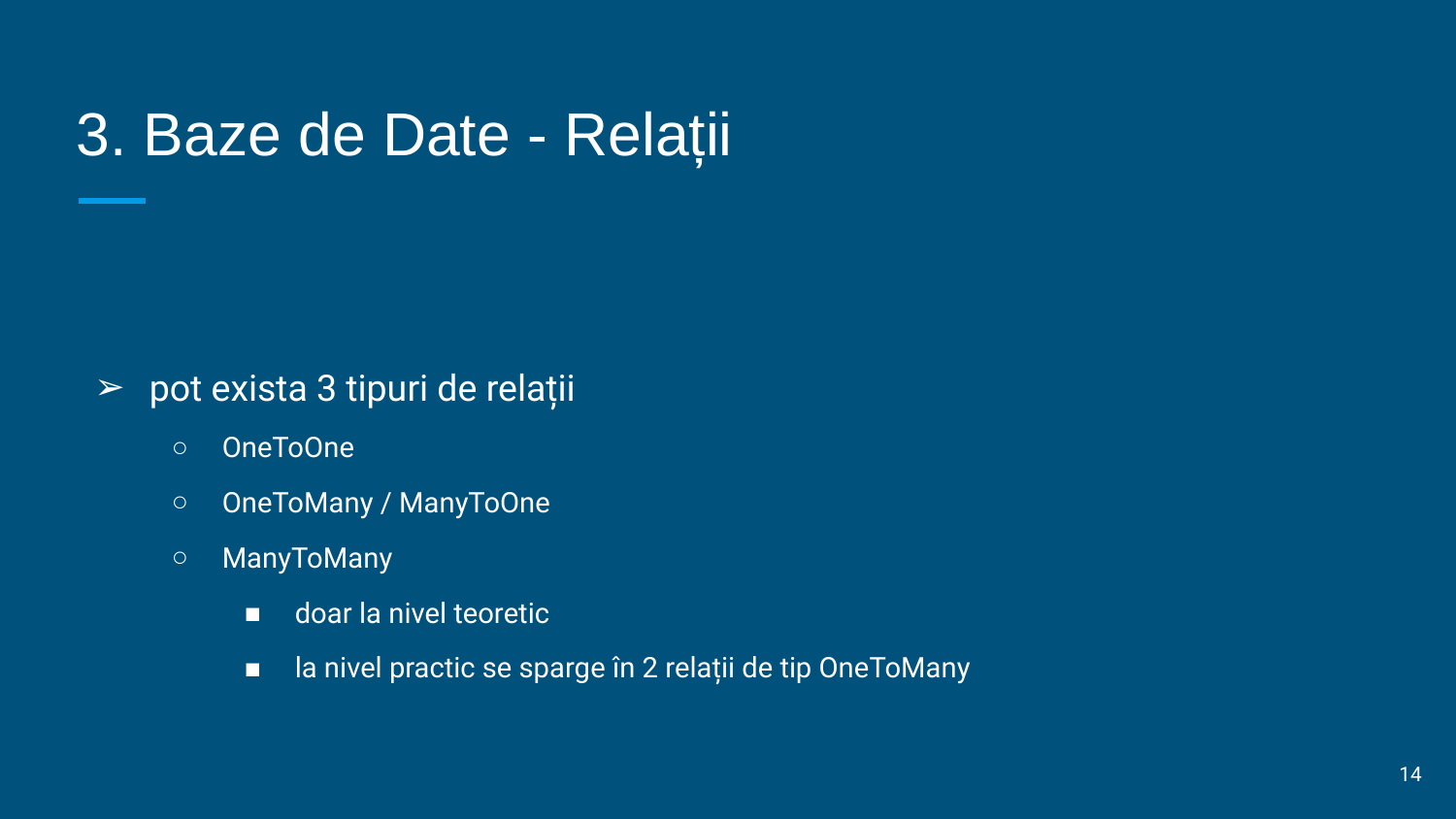

# 3. Baze de Date - Relații
pot exista 3 tipuri de relații
OneToOne
OneToMany / ManyToOne
ManyToMany
doar la nivel teoretic
la nivel practic se sparge în 2 relații de tip OneToMany
14